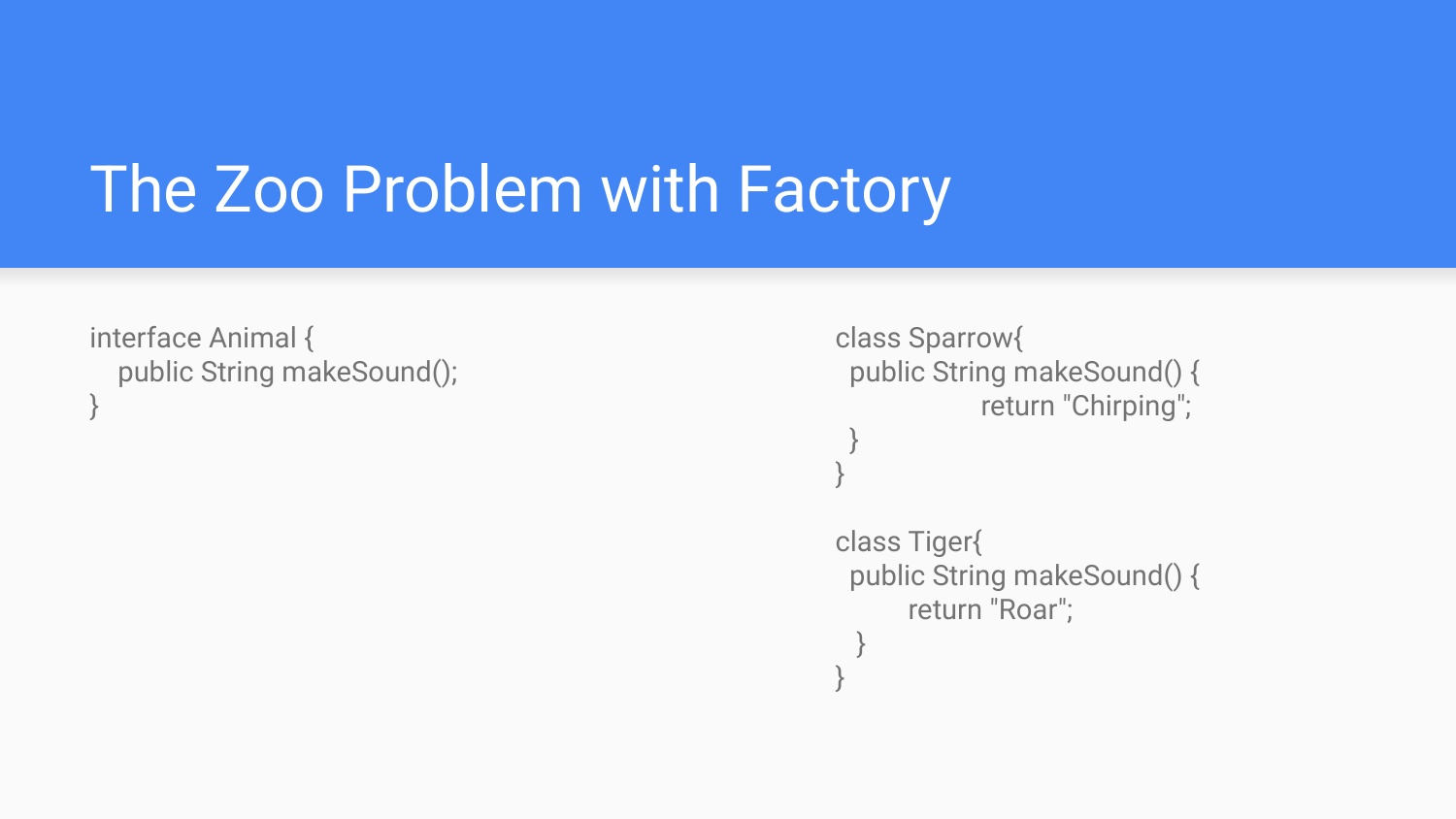

# The Zoo Problem with Factory
interface Animal {
    public String makeSound();
}

class Sparrow{
  public String makeSound() {
	return "Chirping";
  }
}

class Tiger{
  public String makeSound() {
return "Roar";
   }
}